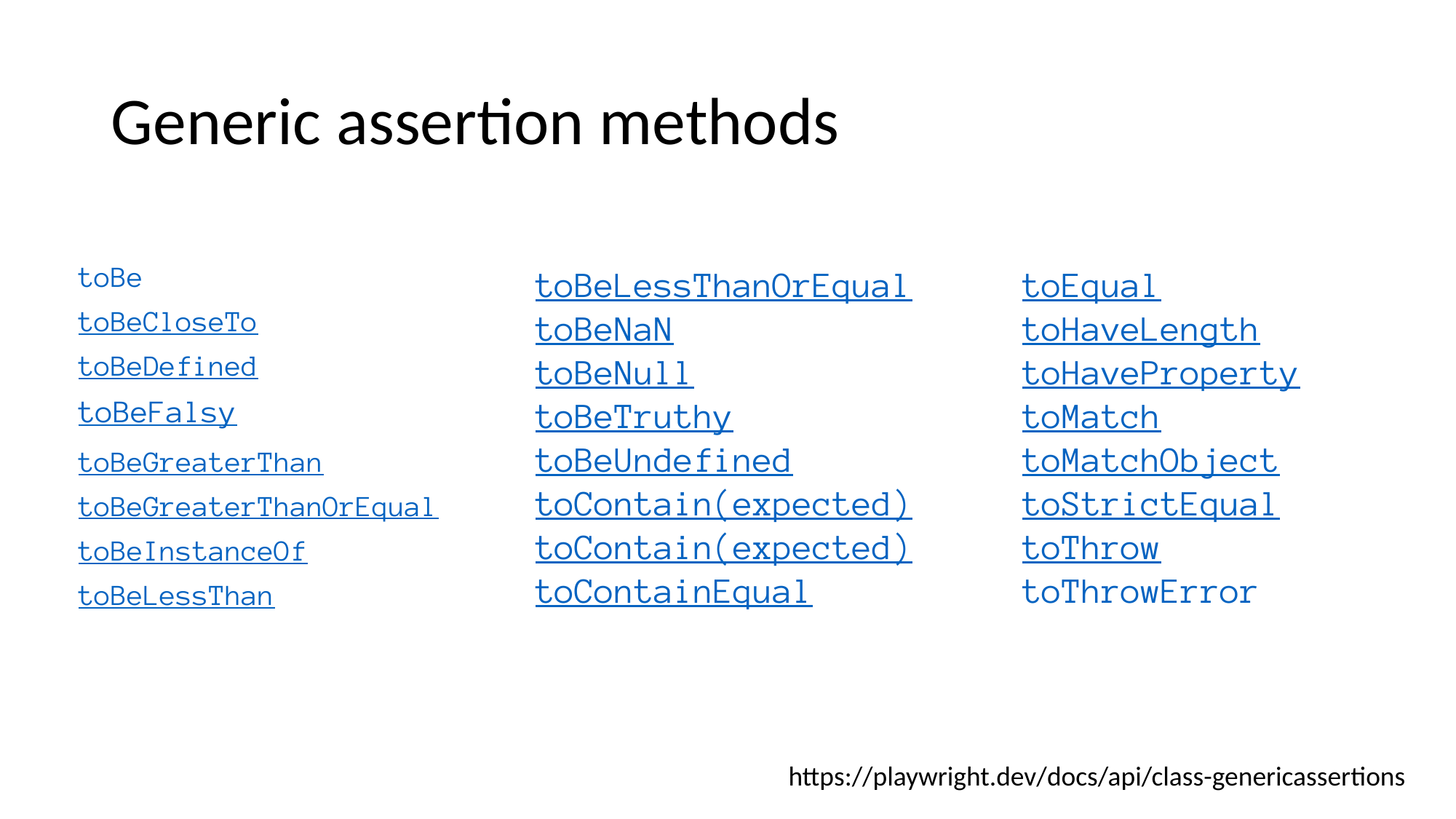

# Generic assertion methods
toBe
toBeCloseTo
toBeDefined
toBeFalsy
toBeGreaterThan
toBeGreaterThanOrEqual
toBeInstanceOf
toBeLessThan

toBeLessThanOrEqual
toBeNaN
toBeNull
toBeTruthy
toBeUndefined
toContain(expected)
toContain(expected)
toContainEqual
toEqual
toHaveLength
toHaveProperty
toMatch
toMatchObject
toStrictEqual
toThrow
toThrowError
https://playwright.dev/docs/api/class-genericassertions